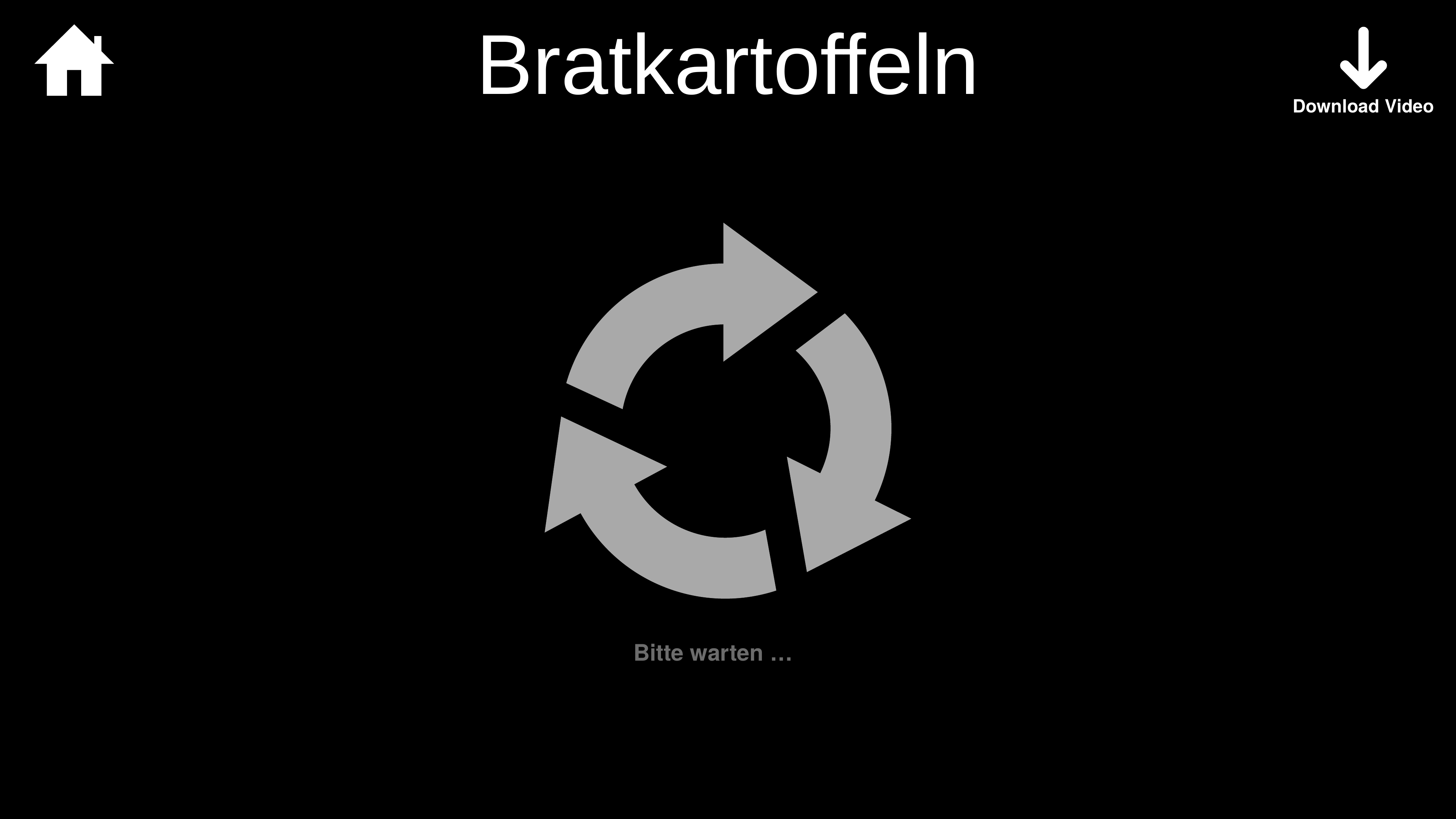

# Bratkartoffeln

Download Video

Bitte warten …